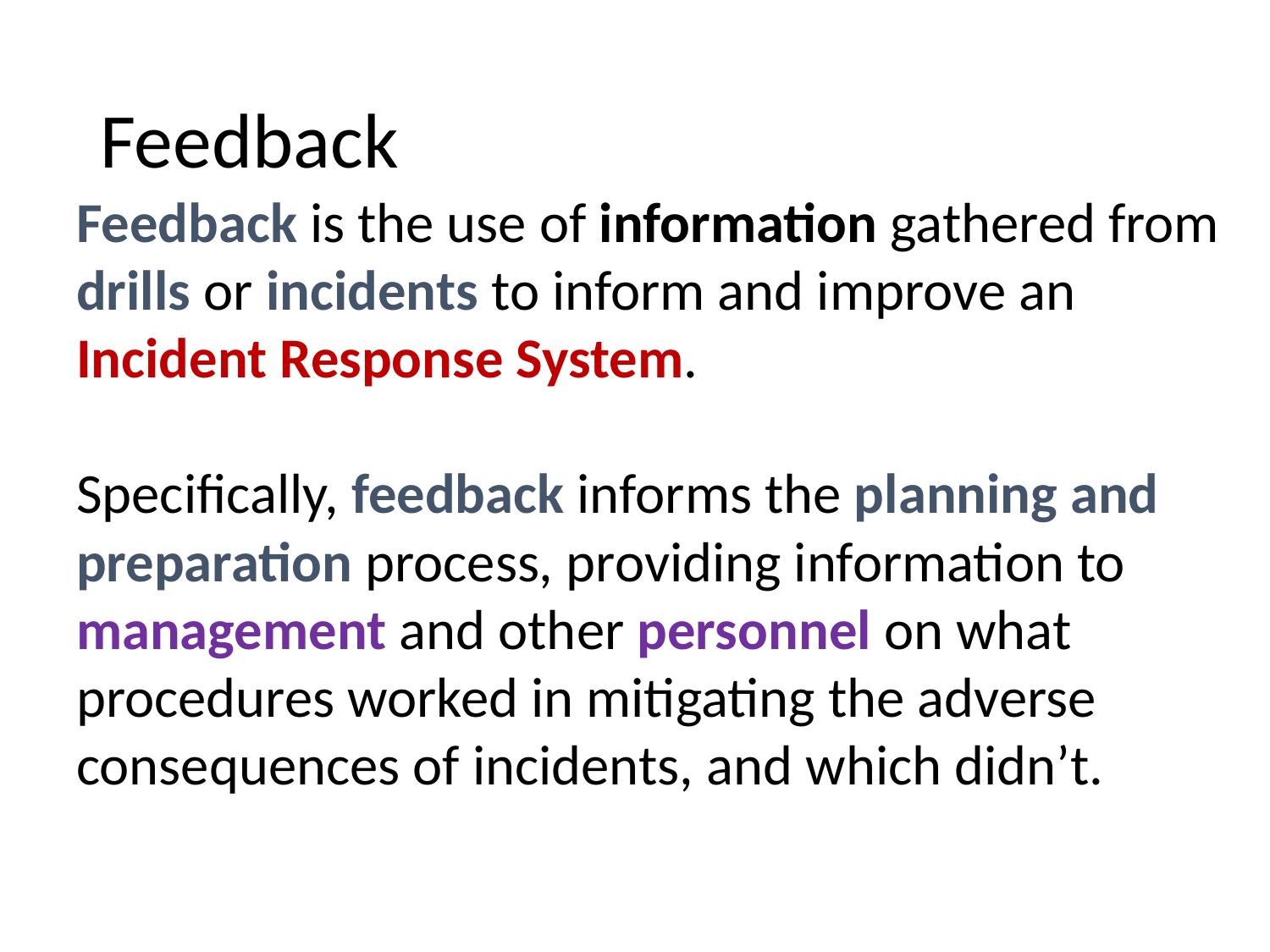

# Feedback
Feedback is the use of information gathered from drills or incidents to inform and improve an Incident Response System.

Specifically, feedback informs the planning and preparation process, providing information to management and other personnel on what procedures worked in mitigating the adverse consequences of incidents, and which didn’t.